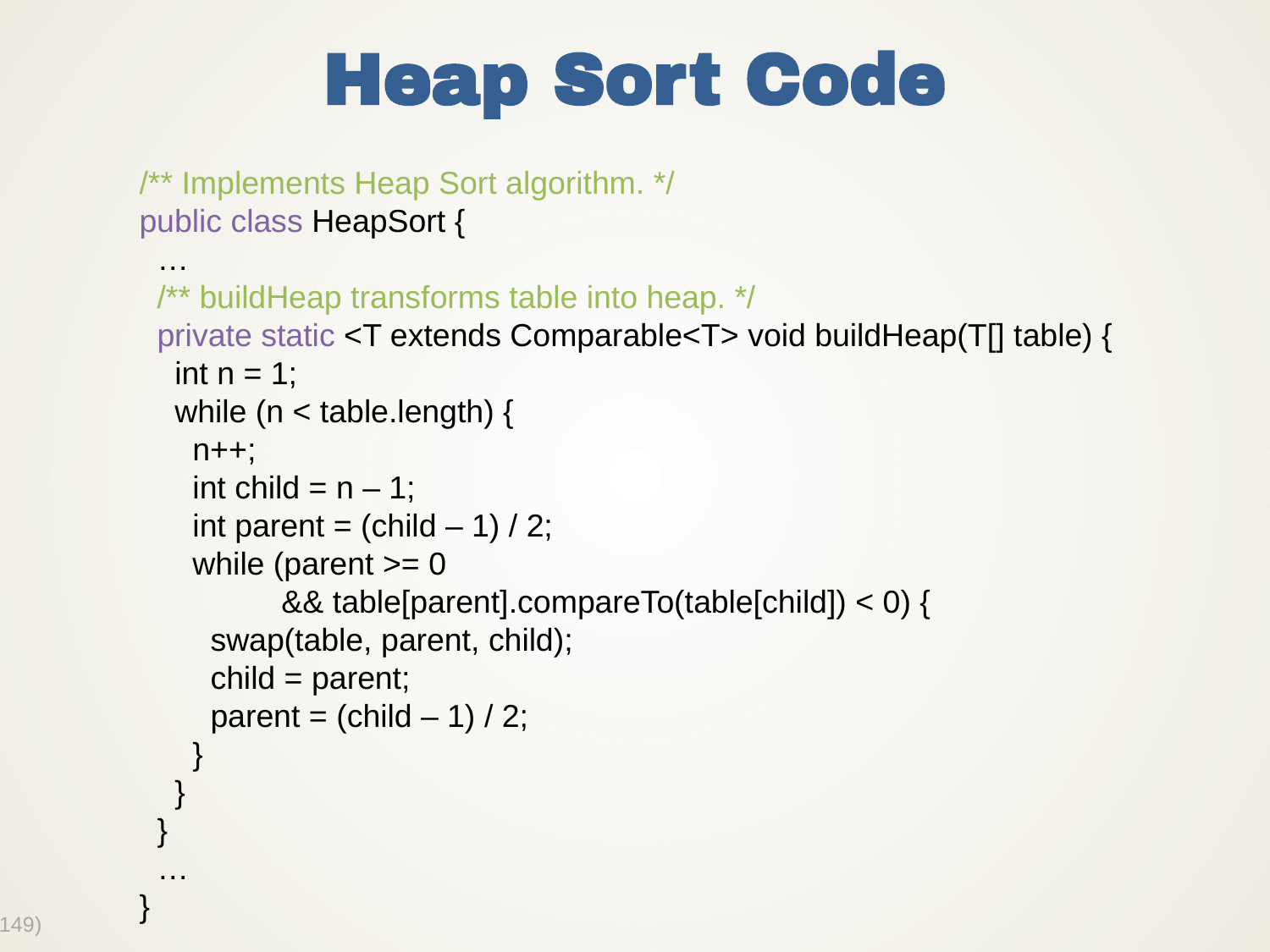

# Heap Sort Code
/** Implements Heap Sort algorithm. */
public class HeapSort {
  …
  /** buildHeap transforms table into heap. */
  private static <T extends Comparable<T> void buildHeap(T[] table) {
    int n = 1;
    while (n < table.length) {
      n++;
      int child = n – 1;
      int parent = (child – 1) / 2;
      while (parent >= 0
                && table[parent].compareTo(table[child]) < 0) {
        swap(table, parent, child);
        child = parent;
        parent = (child – 1) / 2;
      }
    }
  }
  …
}